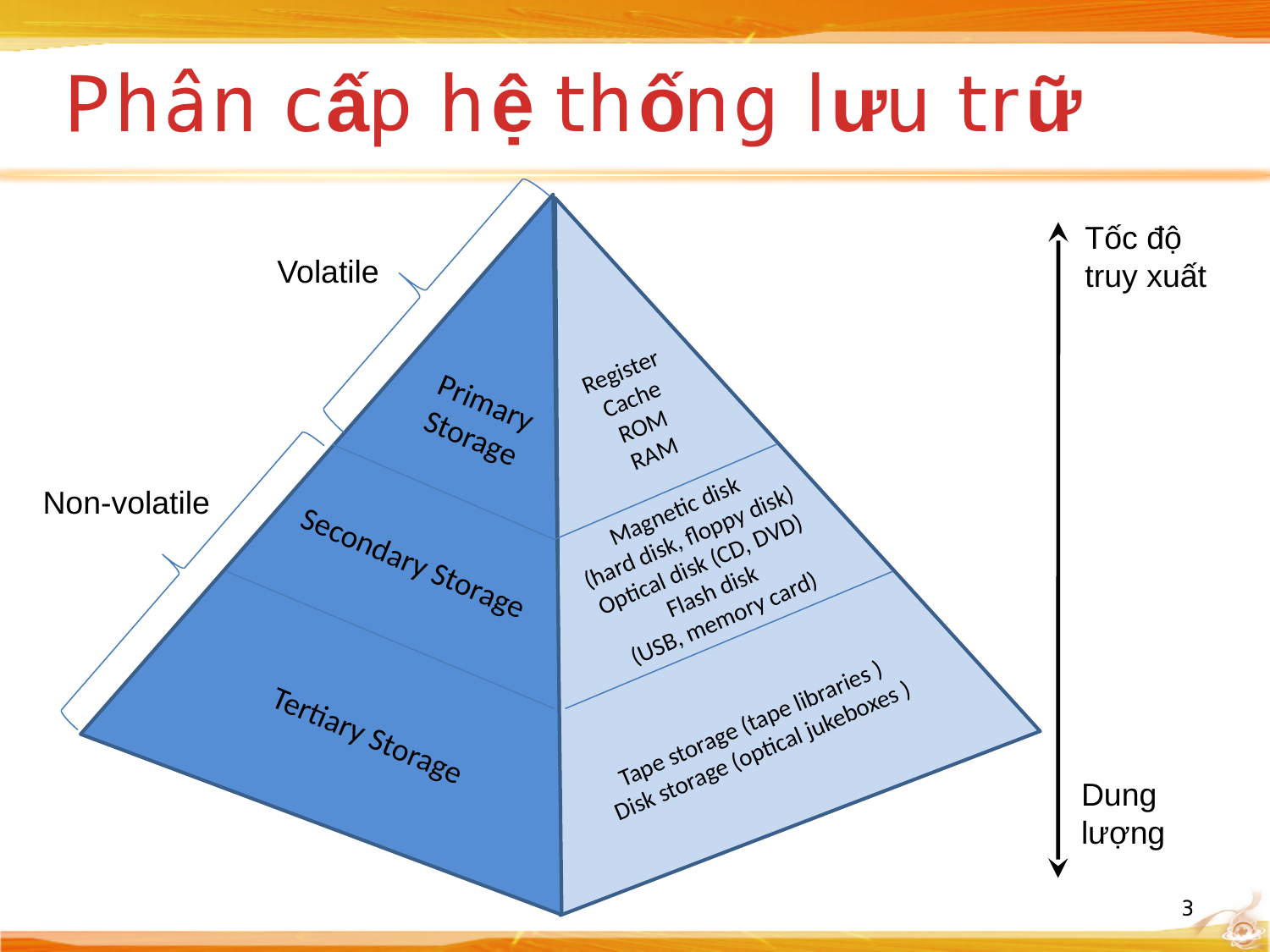

# Phân cấp hệ thống lưu trữ

Register
Cache
ROM
RAM
Primary
Storage
Secondary Storage
Magnetic disk
(hard disk, floppy disk)
Optical disk (CD, DVD)
Flash disk
(USB, memory card)
Tape storage (tape libraries )
Disk storage (optical jukeboxes )
Tertiary Storage
Tốc độ truy xuất

Dung lượng
Volatile

Non-volatile
3